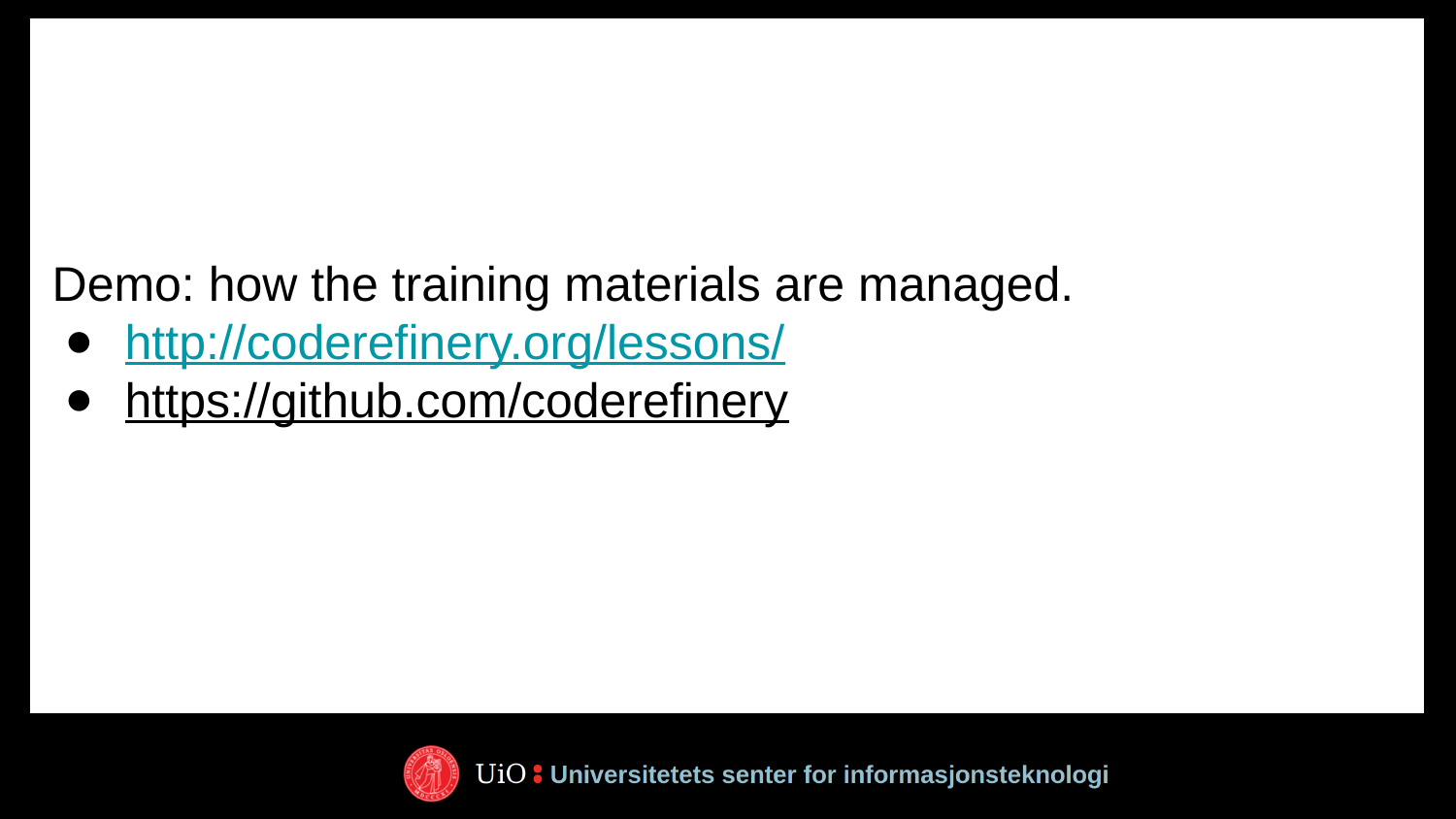

# Demo: how the training materials are managed.
http://coderefinery.org/lessons/
https://github.com/coderefinery